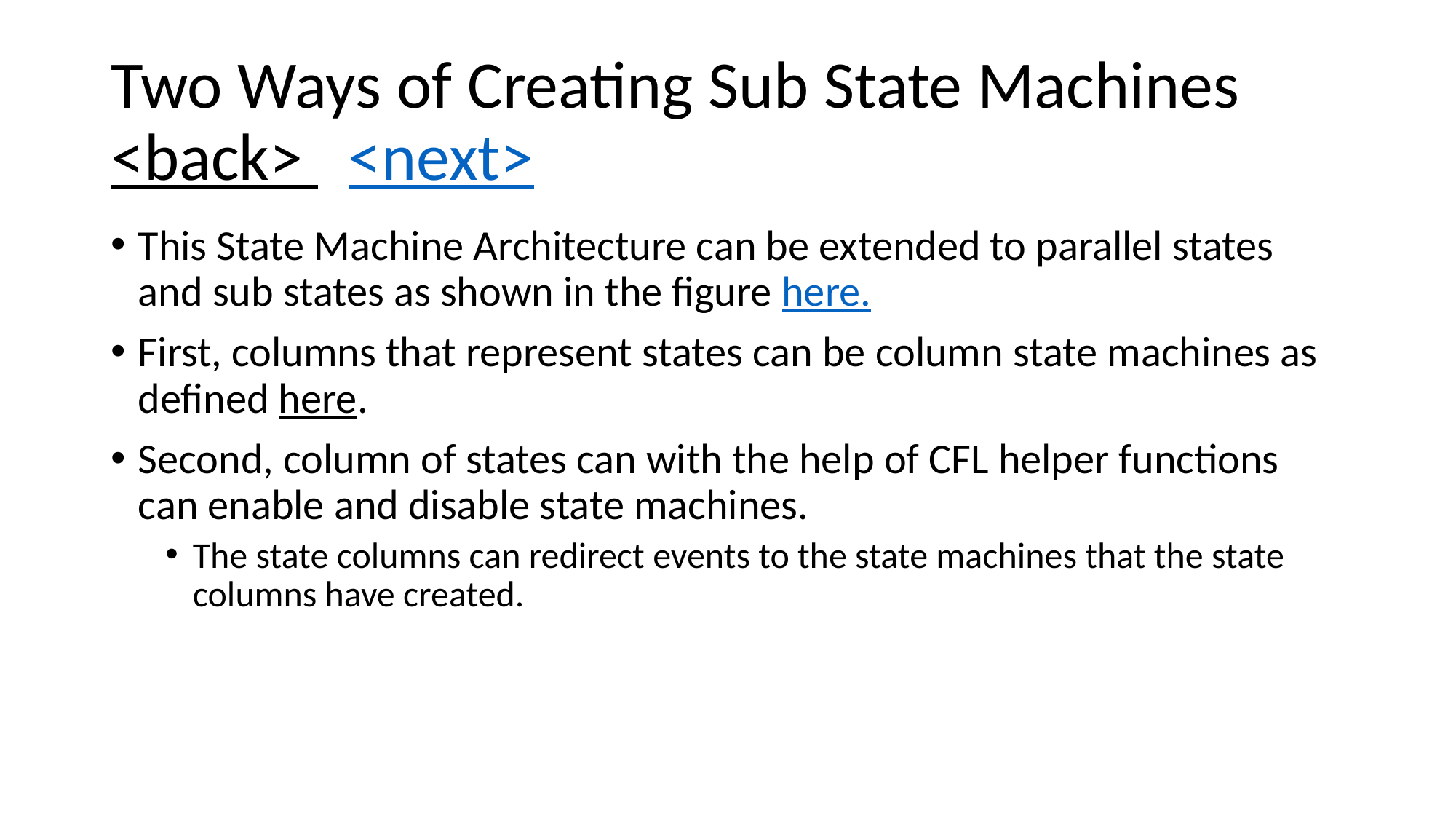

# Two Ways of Creating Sub State Machines <back>   <next>
This State Machine Architecture can be extended to parallel states and sub states as shown in the figure here.
First, columns that represent states can be column state machines as defined here.
Second, column of states can with the help of CFL helper functions can enable and disable state machines.
The state columns can redirect events to the state machines that the state columns have created.